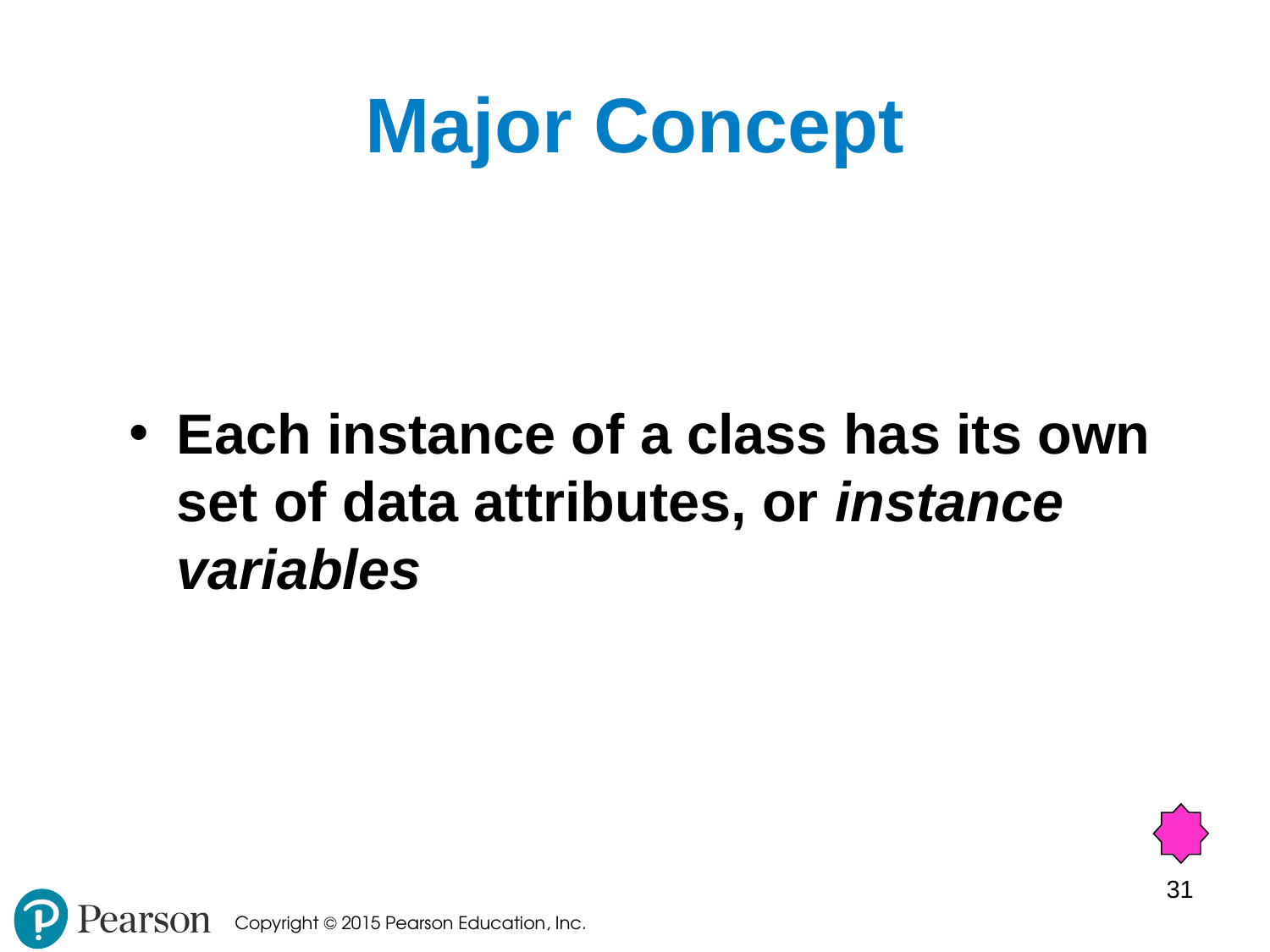

# Major Concept
Each instance of a class has its own set of data attributes, or instance variables

31